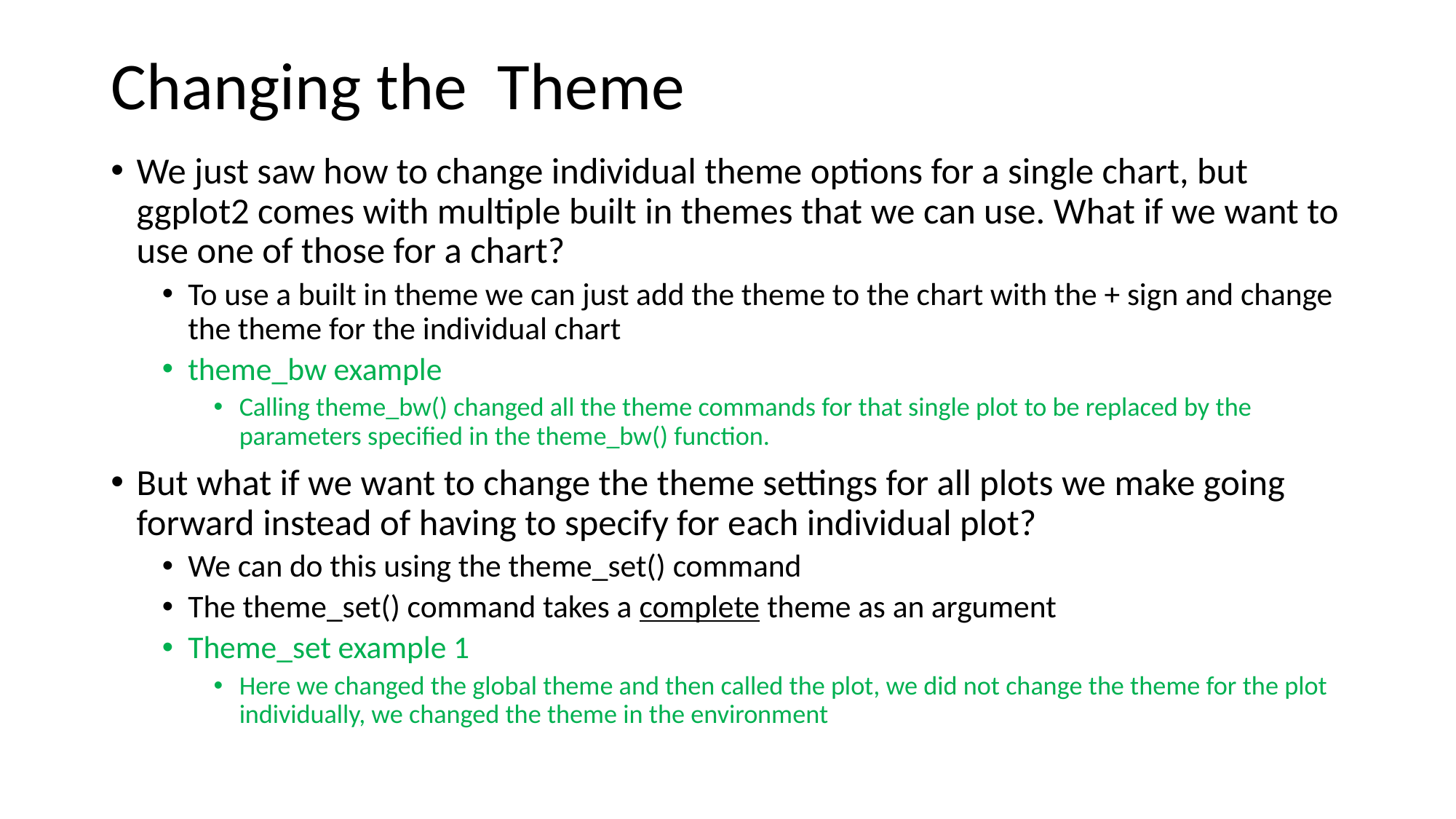

# Changing the  Theme
We just saw how to change individual theme options for a single chart, but ggplot2 comes with multiple built in themes that we can use. What if we want to use one of those for a chart?
To use a built in theme we can just add the theme to the chart with the + sign and change the theme for the individual chart
theme_bw example
Calling theme_bw() changed all the theme commands for that single plot to be replaced by the parameters specified in the theme_bw() function.
But what if we want to change the theme settings for all plots we make going forward instead of having to specify for each individual plot?
We can do this using the theme_set() command
The theme_set() command takes a complete theme as an argument
Theme_set example 1
Here we changed the global theme and then called the plot, we did not change the theme for the plot individually, we changed the theme in the environment